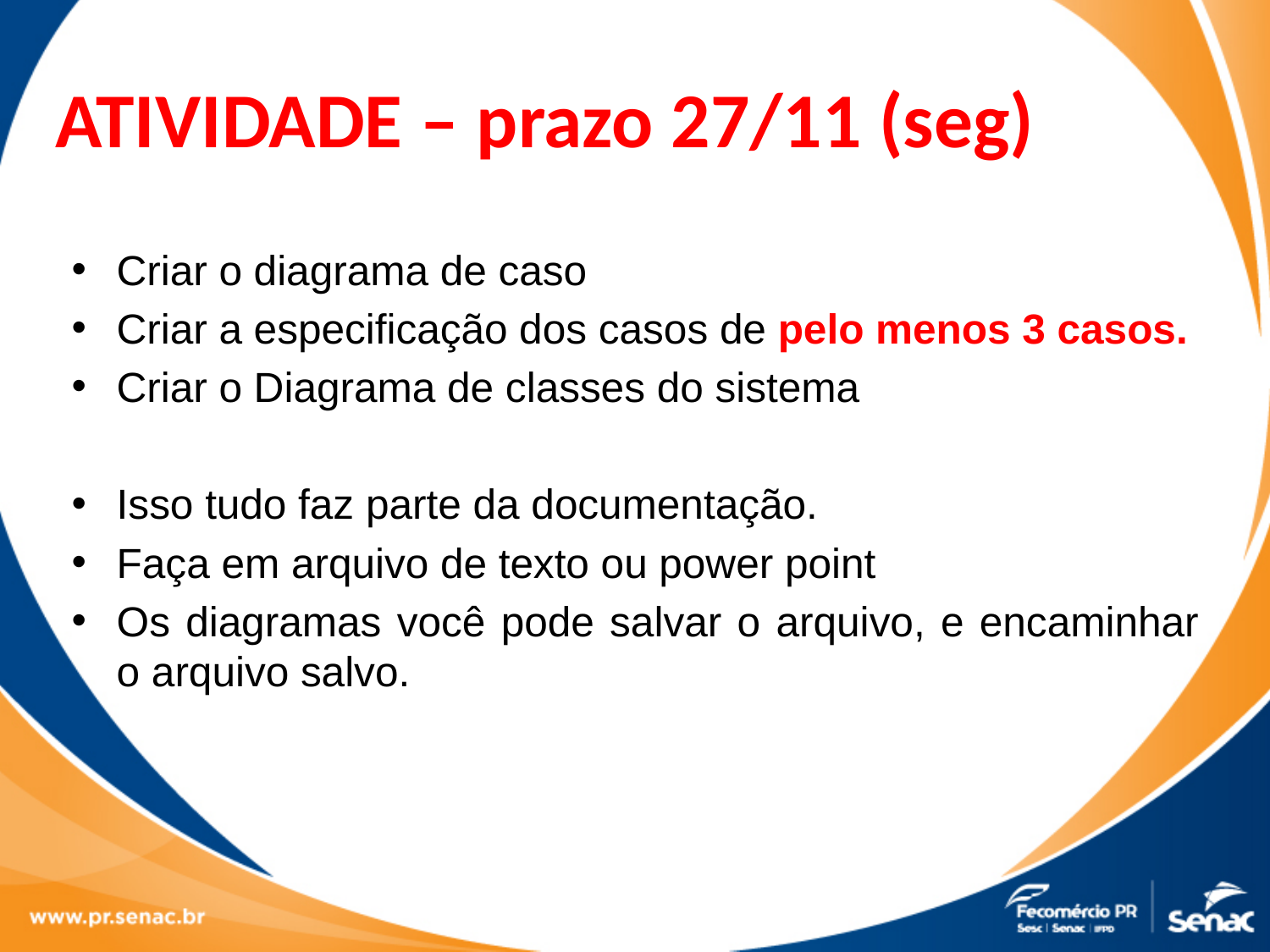

ATIVIDADE – prazo 27/11 (seg)

Criar o diagrama de caso
Criar a especificação dos casos de pelo menos 3 casos.
Criar o Diagrama de classes do sistema

Isso tudo faz parte da documentação.
Faça em arquivo de texto ou power point
Os diagramas você pode salvar o arquivo, e encaminhar o arquivo salvo.